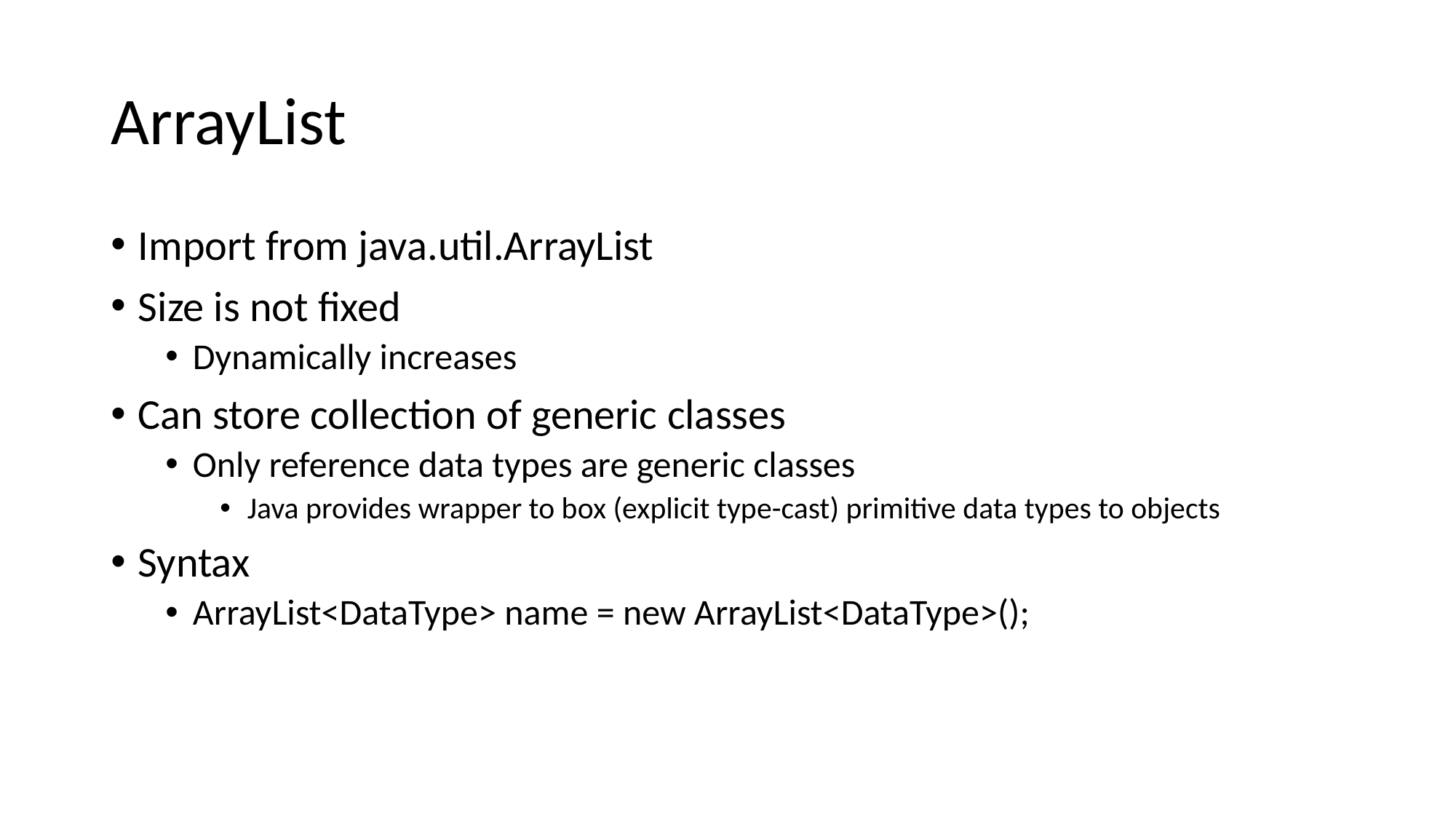

# ArrayList
Import from java.util.ArrayList
Size is not fixed
Dynamically increases
Can store collection of generic classes
Only reference data types are generic classes
Java provides wrapper to box (explicit type-cast) primitive data types to objects
Syntax
ArrayList<DataType> name = new ArrayList<DataType>();